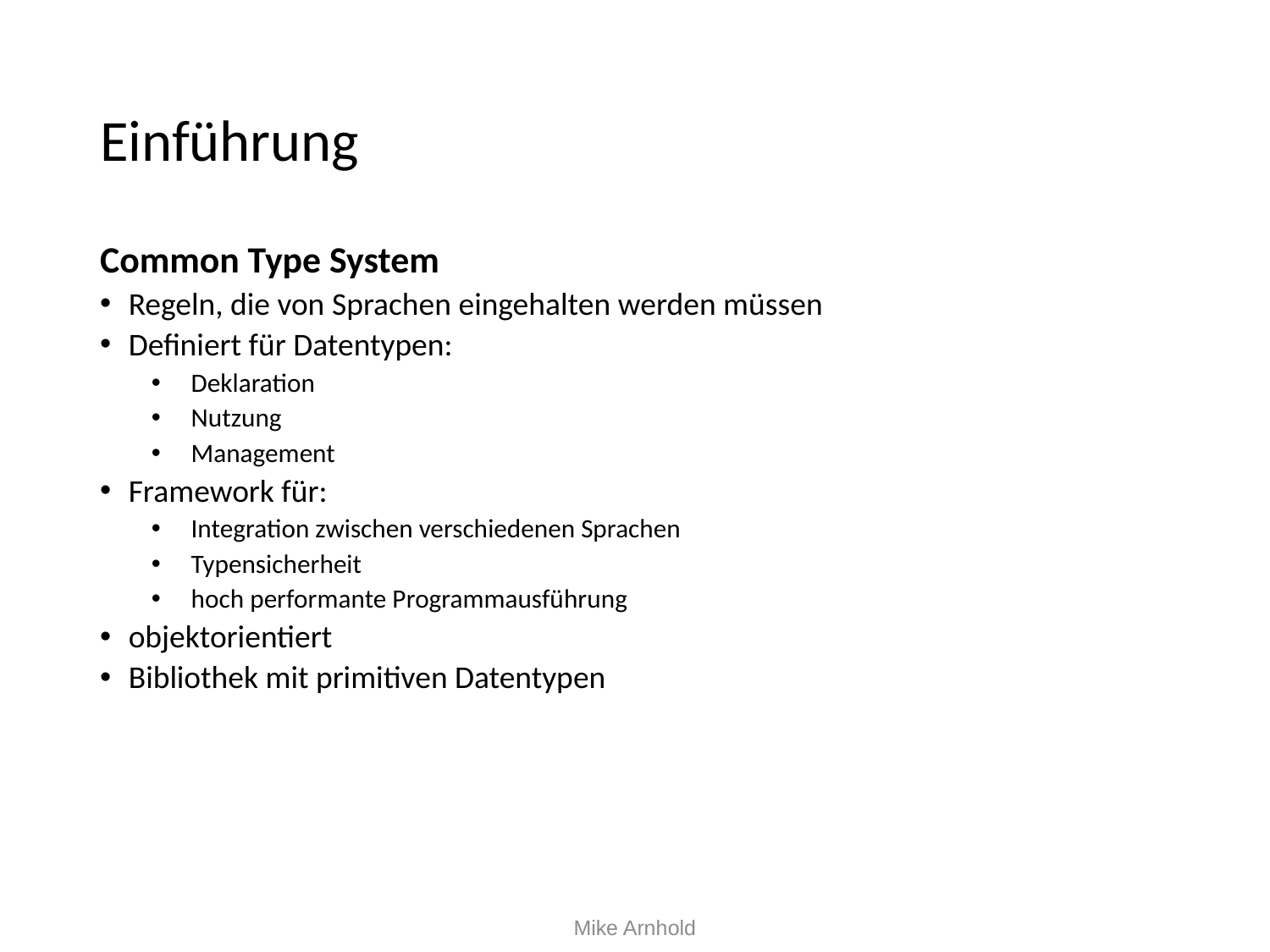

# Einführung
Common Type System
Regeln, die von Sprachen eingehalten werden müssen
Definiert für Datentypen:
Deklaration
Nutzung
Management
Framework für:
Integration zwischen verschiedenen Sprachen
Typensicherheit
hoch performante Programmausführung
objektorientiert
Bibliothek mit primitiven Datentypen

Mike Arnhold